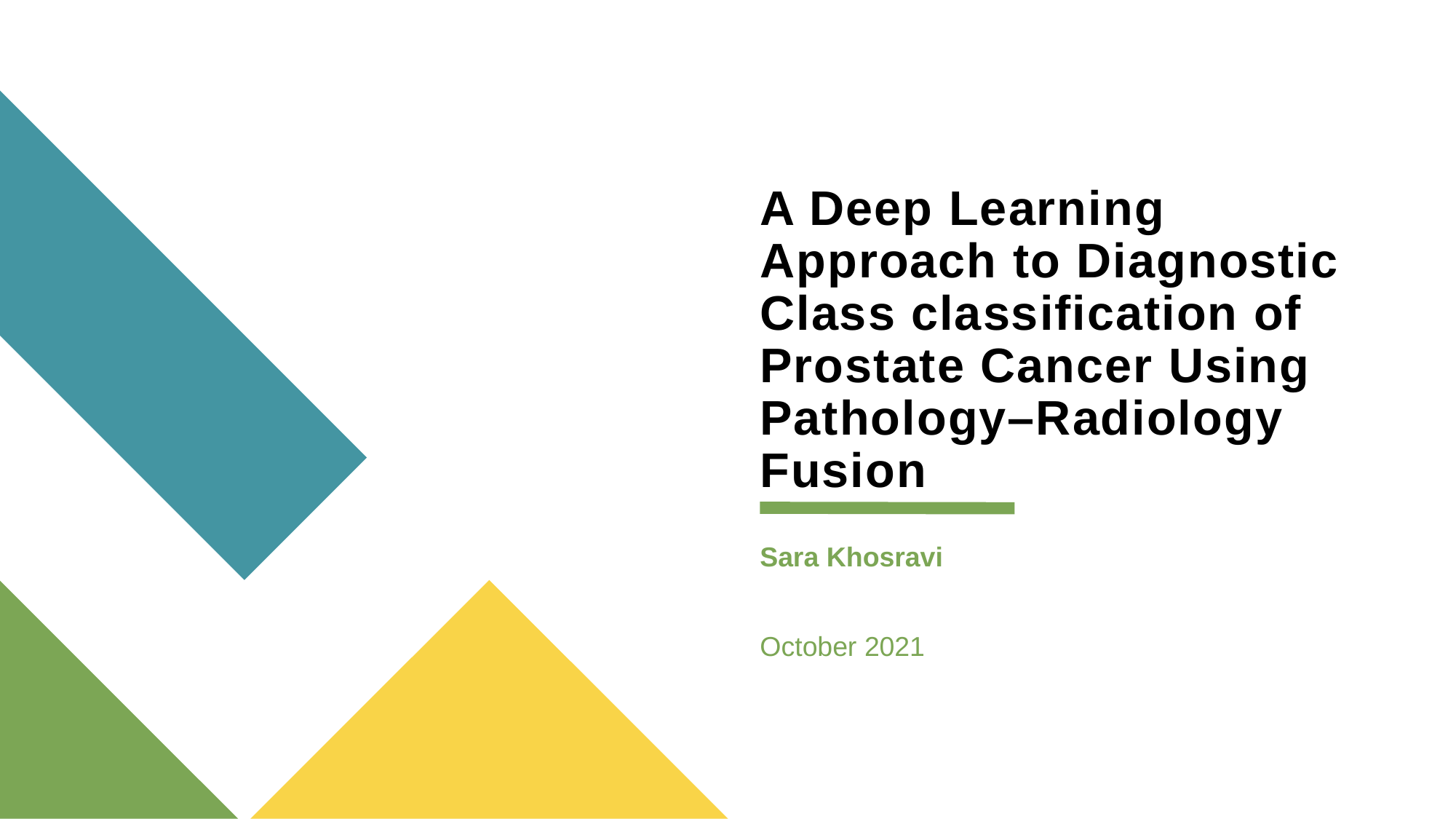

# A Deep Learning Approach to Diagnostic Class classification of Prostate Cancer Using Pathology–Radiology Fusion
Sara Khosravi

October 2021